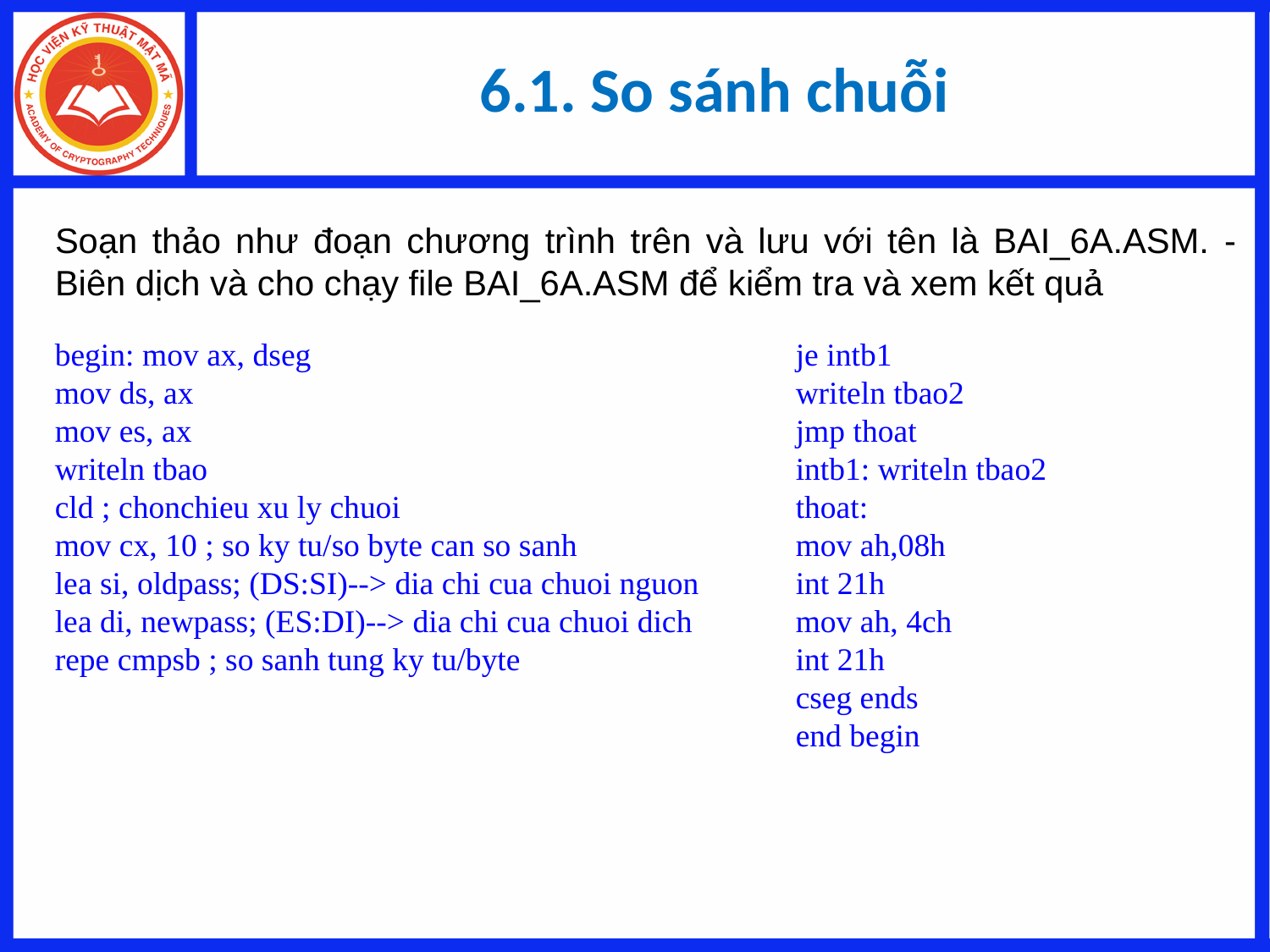

# 6.1. So sánh chuỗi
Soạn thảo như đoạn chương trình trên và lưu với tên là BAI_6A.ASM. - Biên dịch và cho chạy file BAI_6A.ASM để kiểm tra và xem kết quả
je intb1
writeln tbao2
jmp thoat
intb1: writeln tbao2
thoat:
mov ah,08h
int 21h
mov ah, 4ch
int 21h
cseg ends
end begin
begin: mov ax, dseg
mov ds, ax
mov es, ax
writeln tbao
cld ; chonchieu xu ly chuoi
mov cx, 10 ; so ky tu/so byte can so sanh
lea si, oldpass; (DS:SI)--> dia chi cua chuoi nguon
lea di, newpass; (ES:DI)--> dia chi cua chuoi dich
repe cmpsb ; so sanh tung ky tu/byte